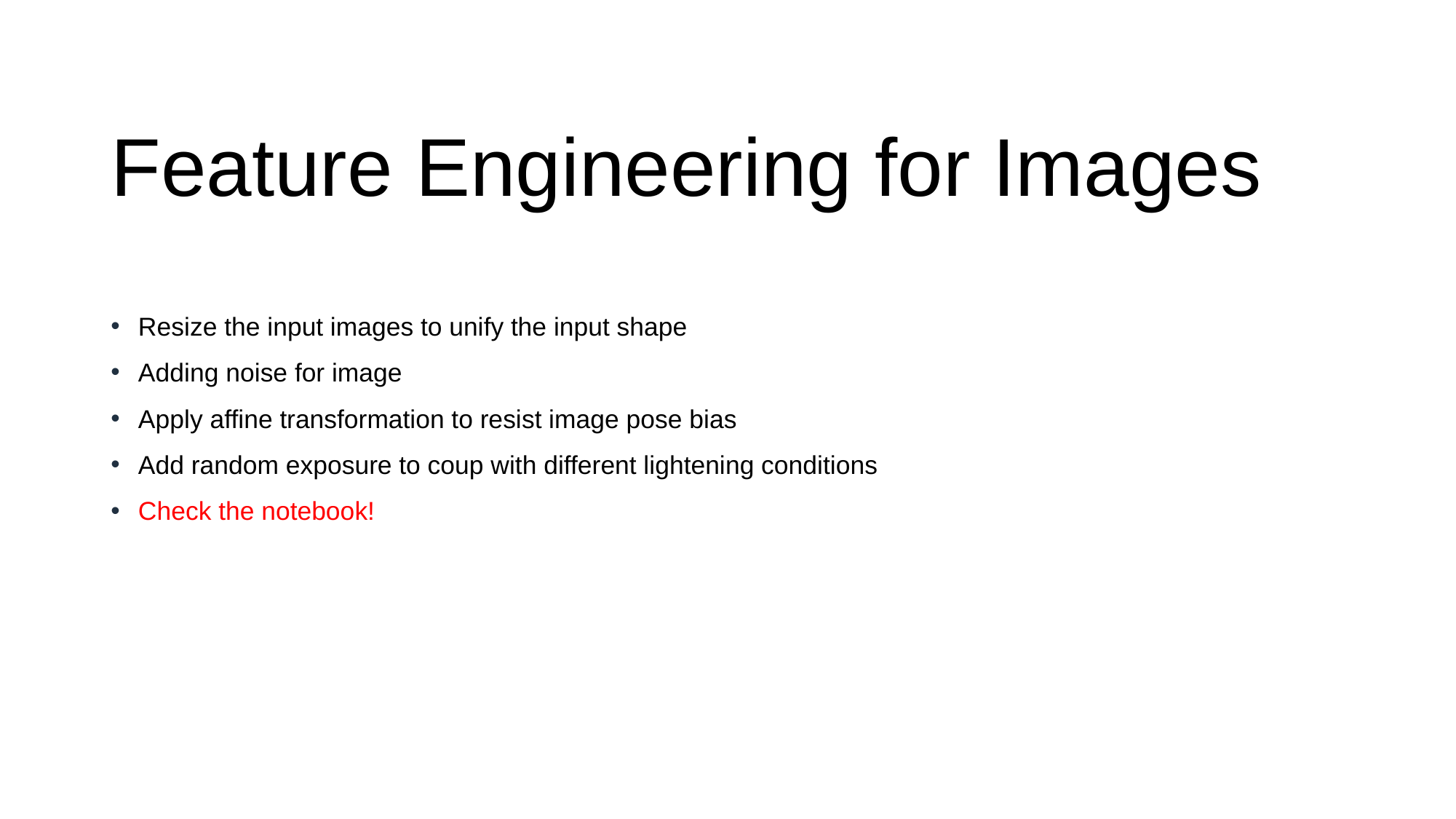

# Feature Engineering for Images
Resize the input images to unify the input shape
Adding noise for image
Apply affine transformation to resist image pose bias
Add random exposure to coup with different lightening conditions
Check the notebook!